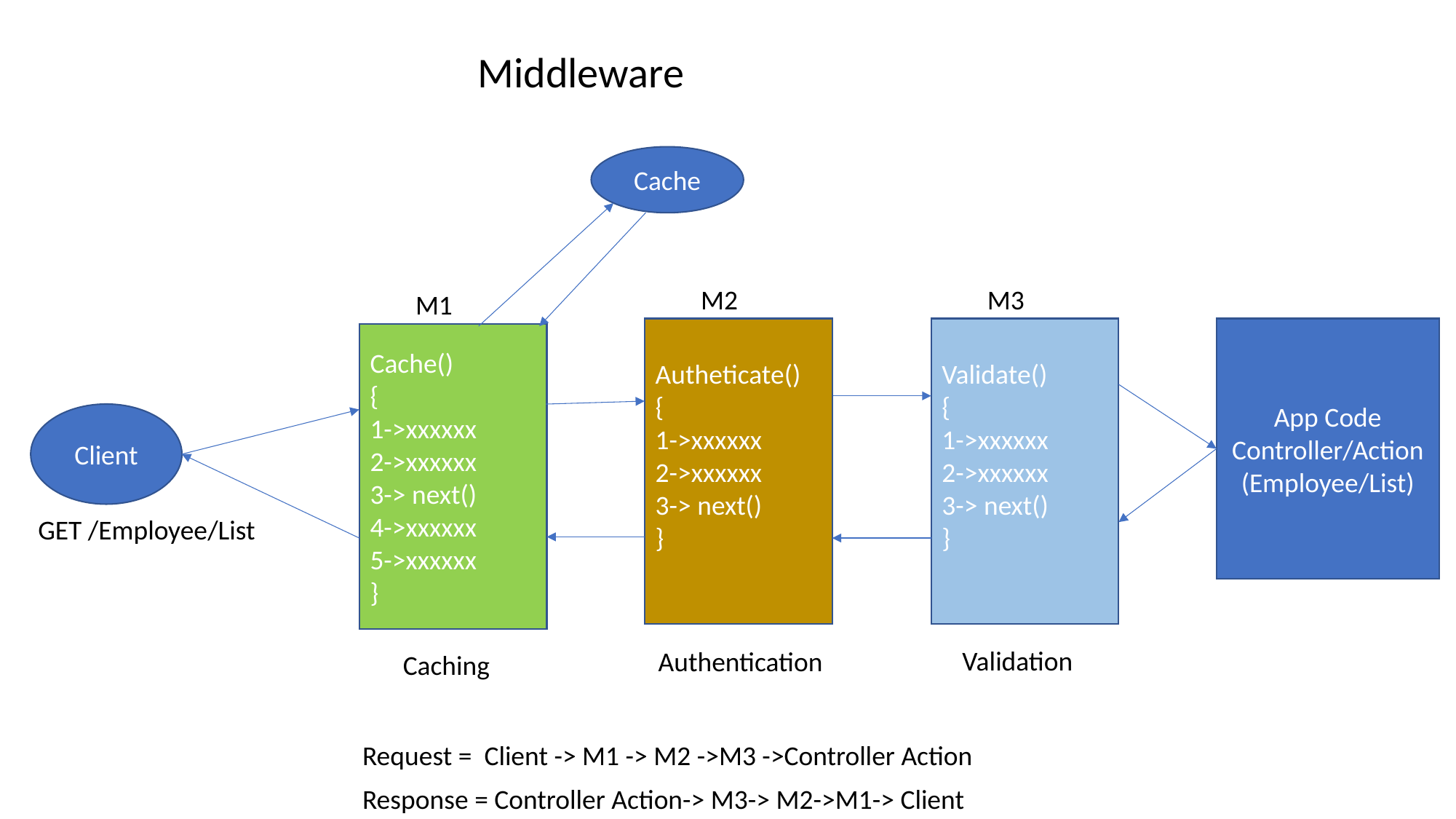

Middleware
Cache
M2
M3
M1
Autheticate()
{
1->xxxxxx
2->xxxxxx
3-> next()
}

Validate()
{
1->xxxxxx
2->xxxxxx
3-> next()
}

App Code
Controller/Action
(Employee/List)
Cache()
{
1->xxxxxx
2->xxxxxx
3-> next()
4->xxxxxx
5->xxxxxx
}
Client
GET /Employee/List
Validation
Authentication
Caching
Request =  Client -> M1 -> M2 ->M3 ->Controller Action
Response = Controller Action-> M3-> M2->M1-> Client